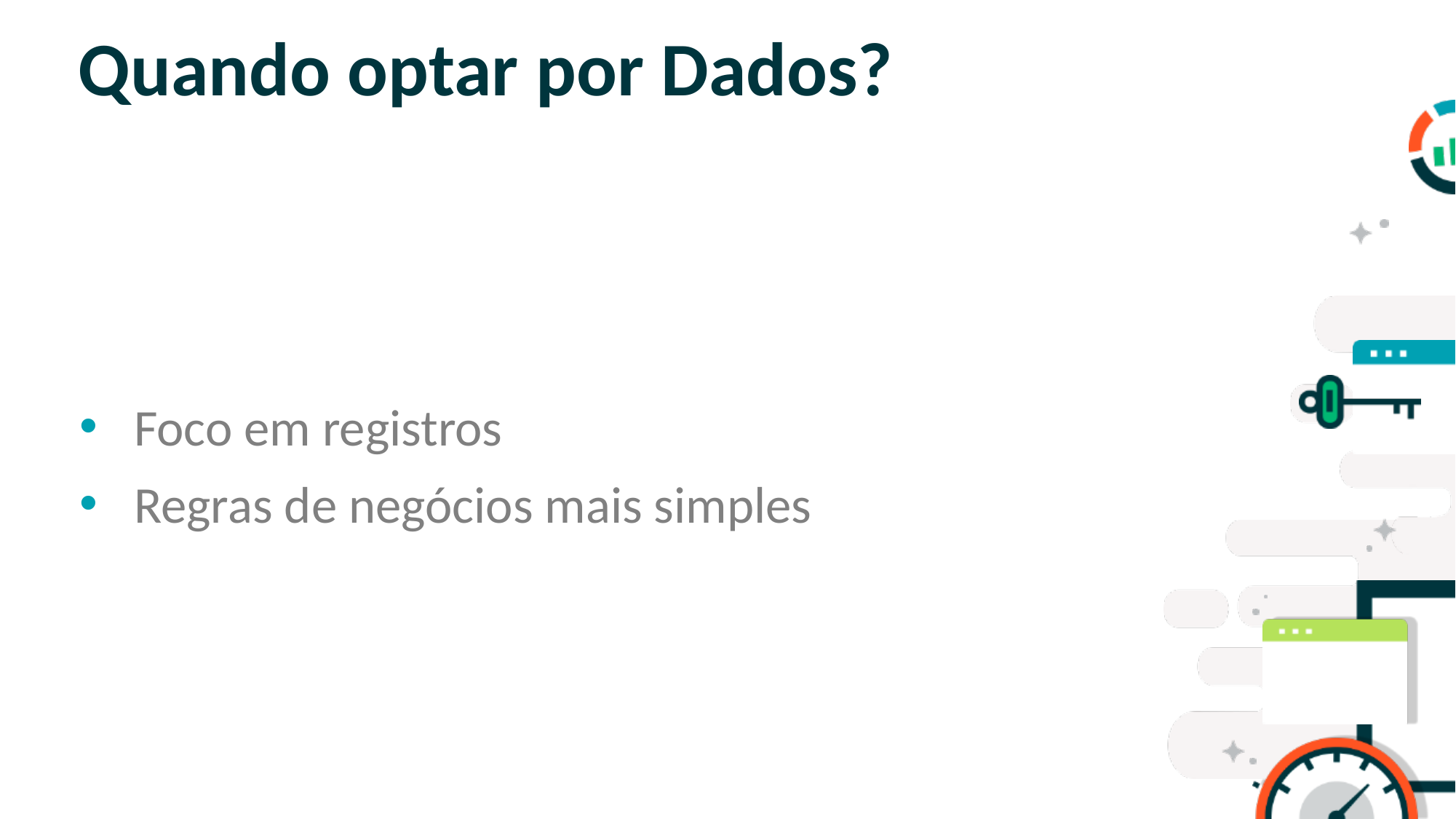

# Quando optar por Dados?
Foco em registros
Regras de negócios mais simples